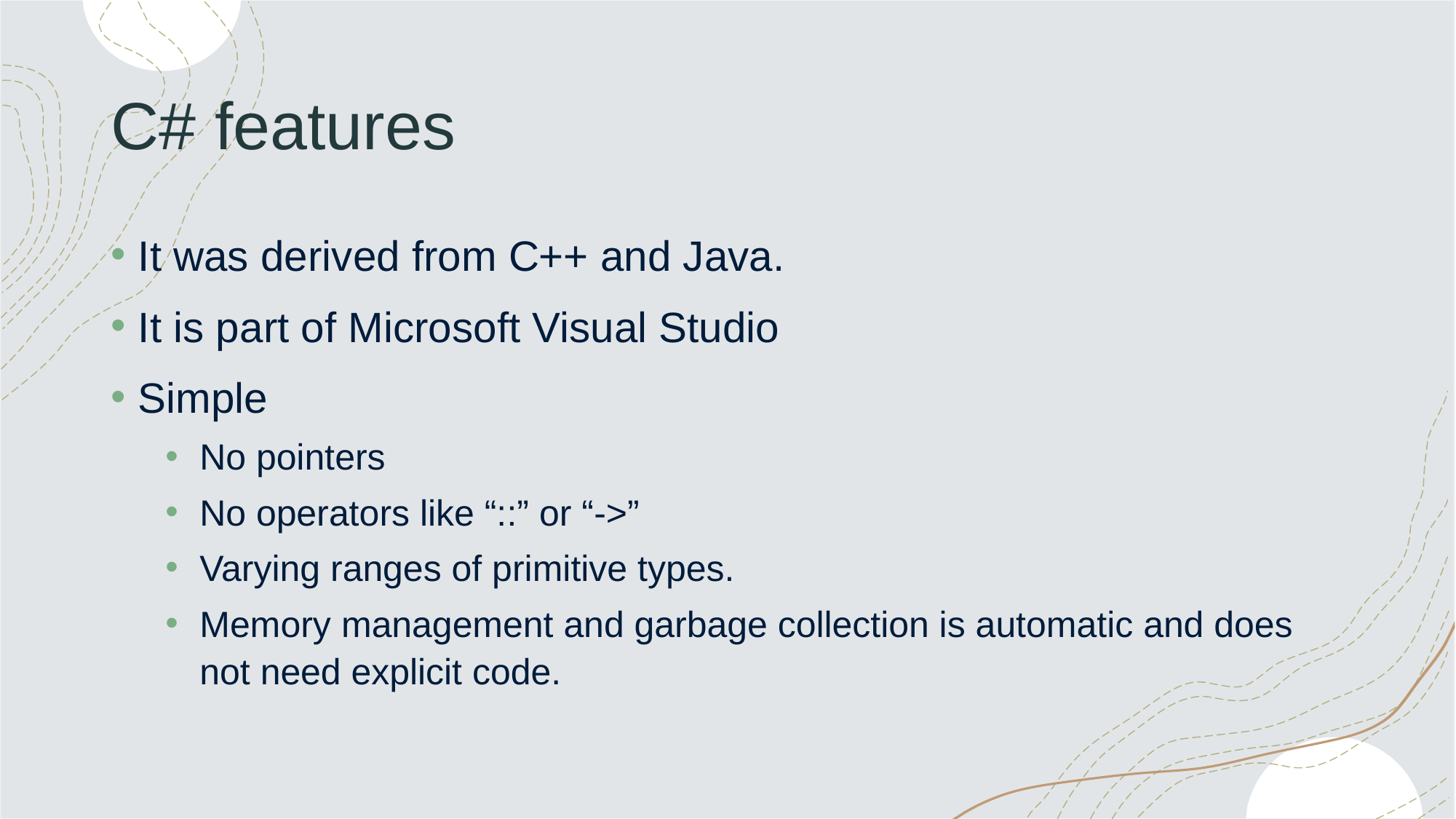

# C# features
It was derived from C++ and Java.
It is part of Microsoft Visual Studio
Simple
No pointers
No operators like “::” or “->”
Varying ranges of primitive types.
Memory management and garbage collection is automatic and does not need explicit code.